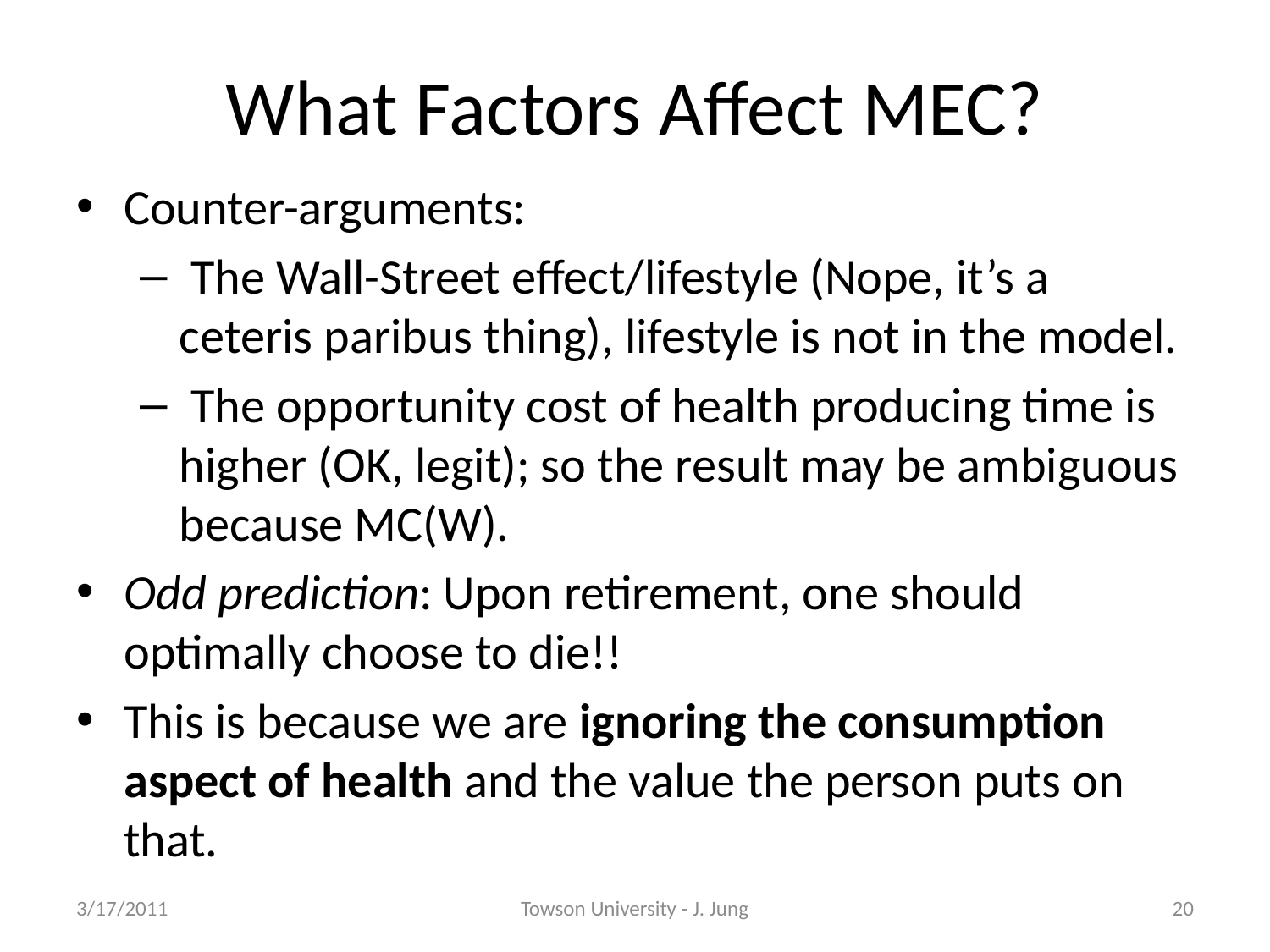

# What Factors Affect MEC?
Counter-arguments:
 The Wall-Street effect/lifestyle (Nope, it’s a ceteris paribus thing), lifestyle is not in the model.
 The opportunity cost of health producing time is higher (OK, legit); so the result may be ambiguous because MC(W).
Odd prediction: Upon retirement, one should optimally choose to die!!
This is because we are ignoring the consumption aspect of health and the value the person puts on that.
3/17/2011
Towson University - J. Jung
20